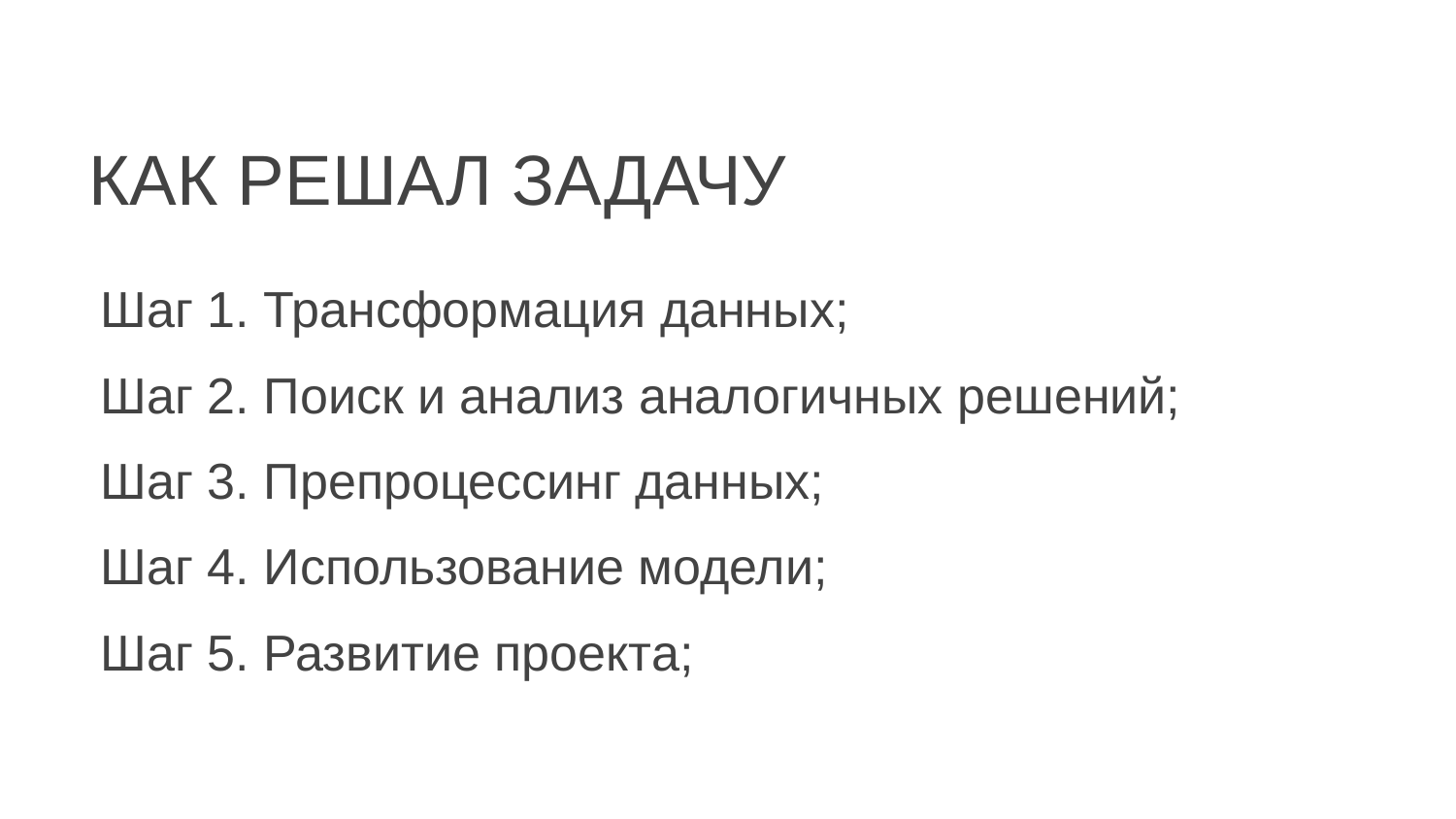

# КАК РЕШАЛ ЗАДАЧУ
Шаг 1. Трансформация данных;
Шаг 2. Поиск и анализ аналогичных решений;
Шаг 3. Препроцессинг данных;
Шаг 4. Использование модели;
Шаг 5. Развитие проекта;